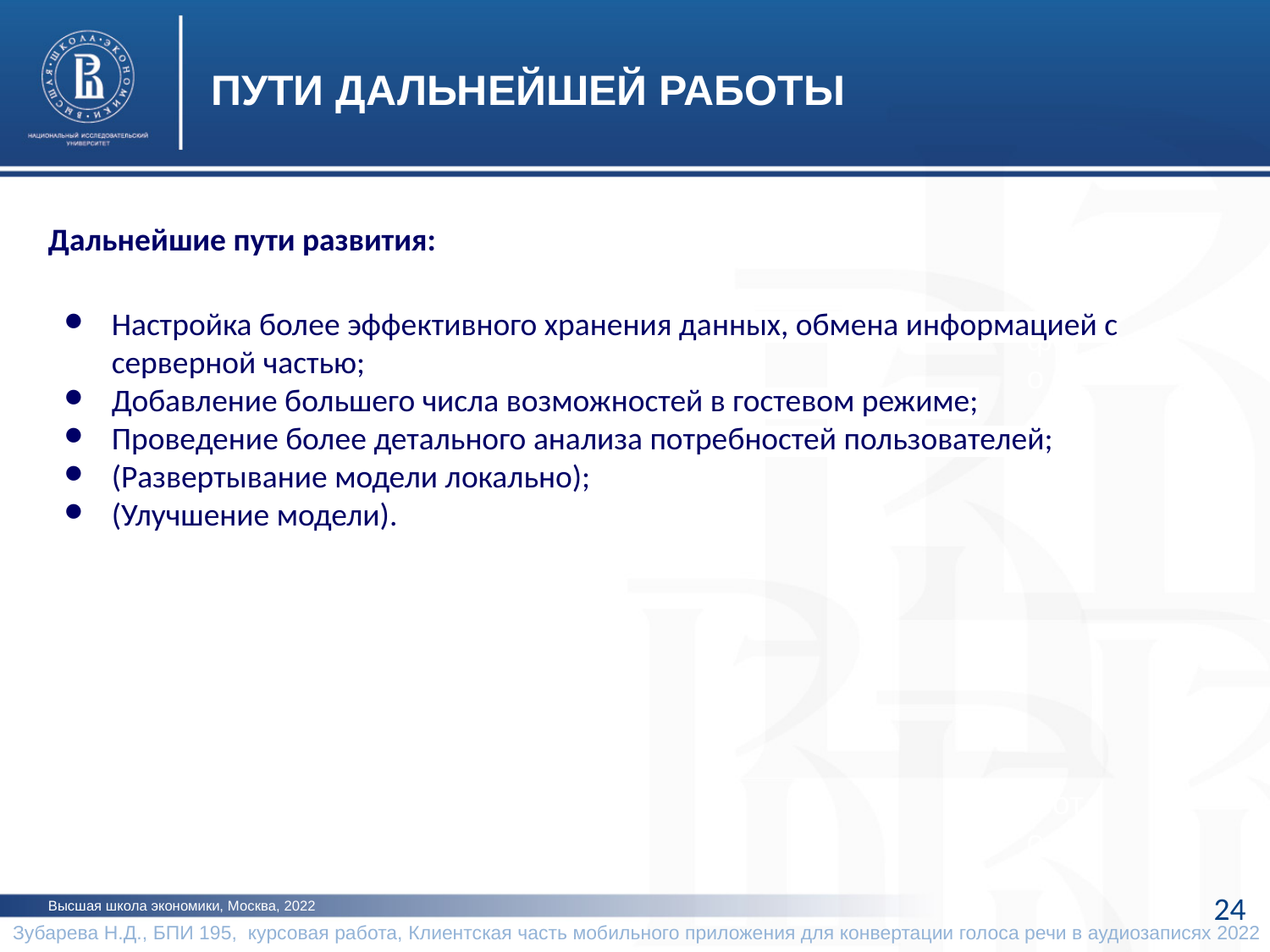

ПУТИ ДАЛЬНЕЙШЕЙ РАБОТЫ
Дальнейшие пути развития:

Настройка более эффективного хранения данных, обмена информацией с серверной частью;
Добавление большего числа возможностей в гостевом режиме;
Проведение более детального анализа потребностей пользователей;
(Развертывание модели локально);
(Улучшение модели).

фото
фото
24
Высшая школа экономики, Москва, 2022
Зубарева Н.Д., БПИ 195,  курсовая работа, Клиентская часть мобильного приложения для конвертации голоса речи в аудиозаписях 2022